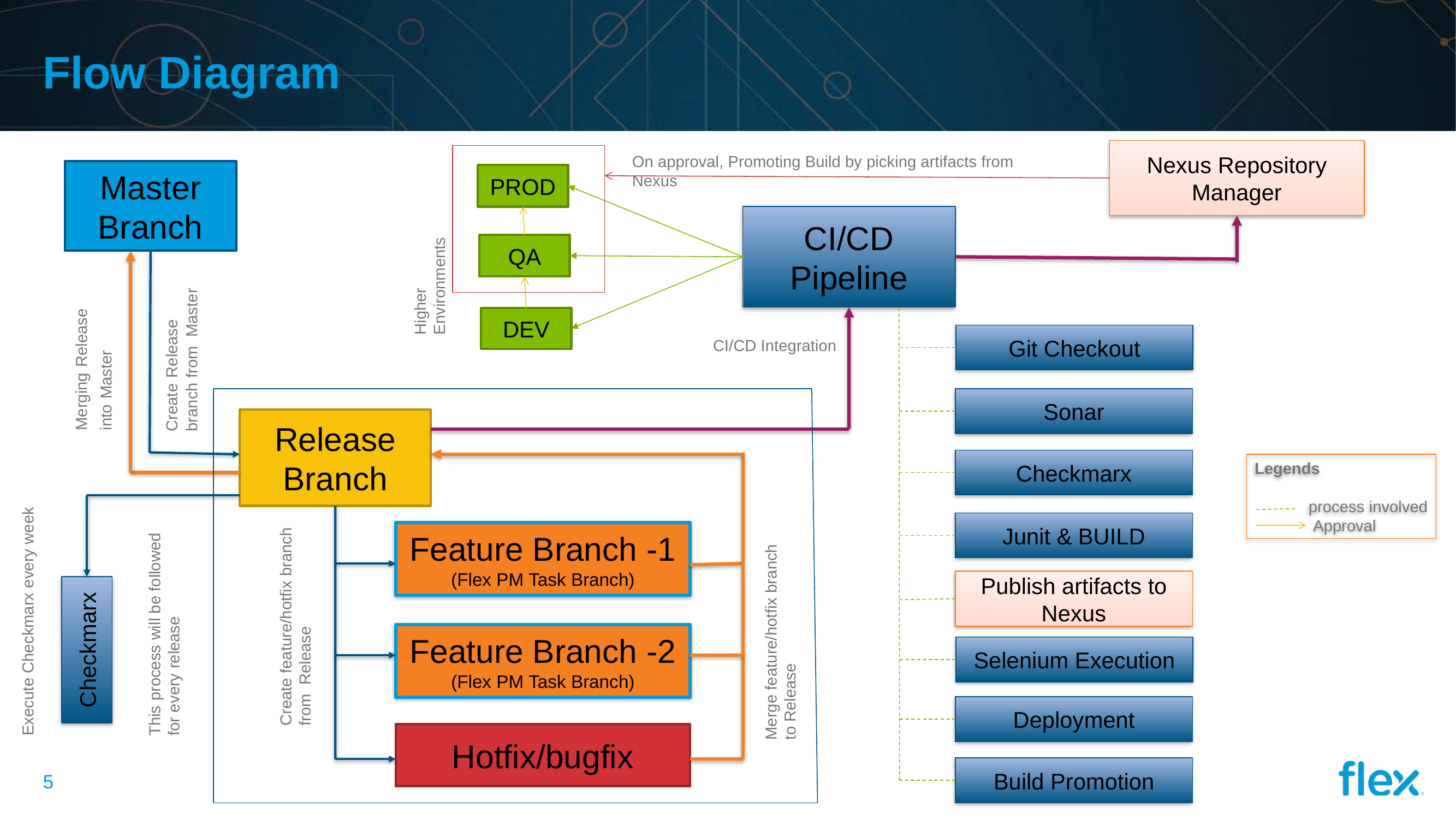

# Flow Diagram
Nexus Repository Manager

On approval, Promoting Build by picking artifacts from  Nexus
Master Branch
PROD
Higher Environments
CI/CD Pipeline
QA
Merging Release into Master
Create Release branch from  Master
DEV
Git Checkout
CI/CD Integration
Sonar
Release Branch

Checkmarx
Legends

            process involved
             Approval
Execute Checkmarx every week
Create feature/hotfix branch from  Release
Junit & BUILD
This process will be followed for every release
Feature Branch -1
(Flex PM Task Branch)
Merge feature/hotfix branch to Release
Publish artifacts to Nexus
Checkmarx
Feature Branch -2
(Flex PM Task Branch)
Selenium Execution
Deployment
Hotfix/bugfix
Build Promotion
5